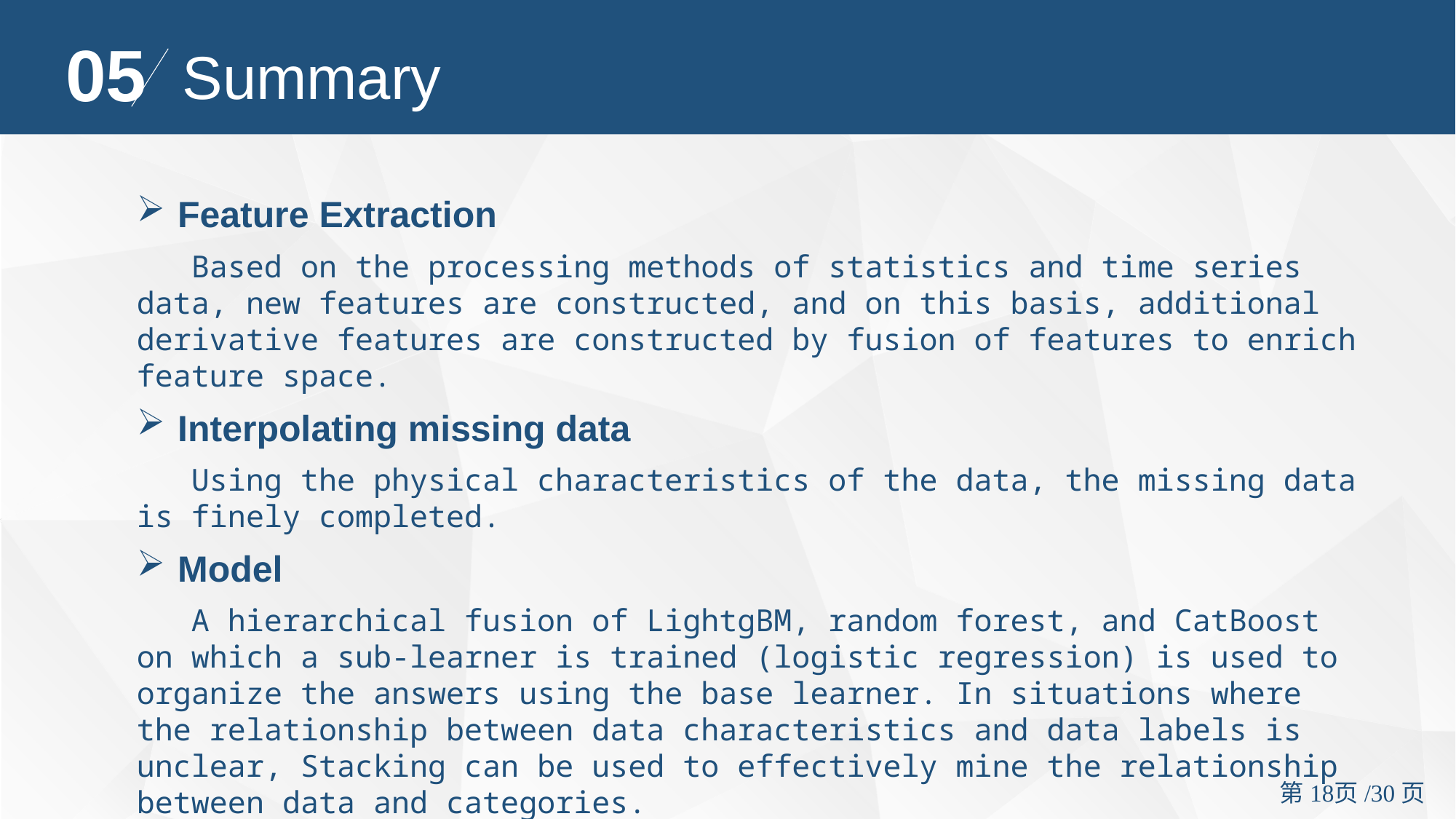

05
Summary
Feature Extraction
Based on the processing methods of statistics and time series data, new features are constructed, and on this basis, additional derivative features are constructed by fusion of features to enrich feature space.
Interpolating missing data
Using the physical characteristics of the data, the missing data is finely completed.
Model
A hierarchical fusion of LightgBM, random forest, and CatBoost on which a sub-learner is trained (logistic regression) is used to organize the answers using the base learner. In situations where the relationship between data characteristics and data labels is unclear, Stacking can be used to effectively mine the relationship between data and categories.